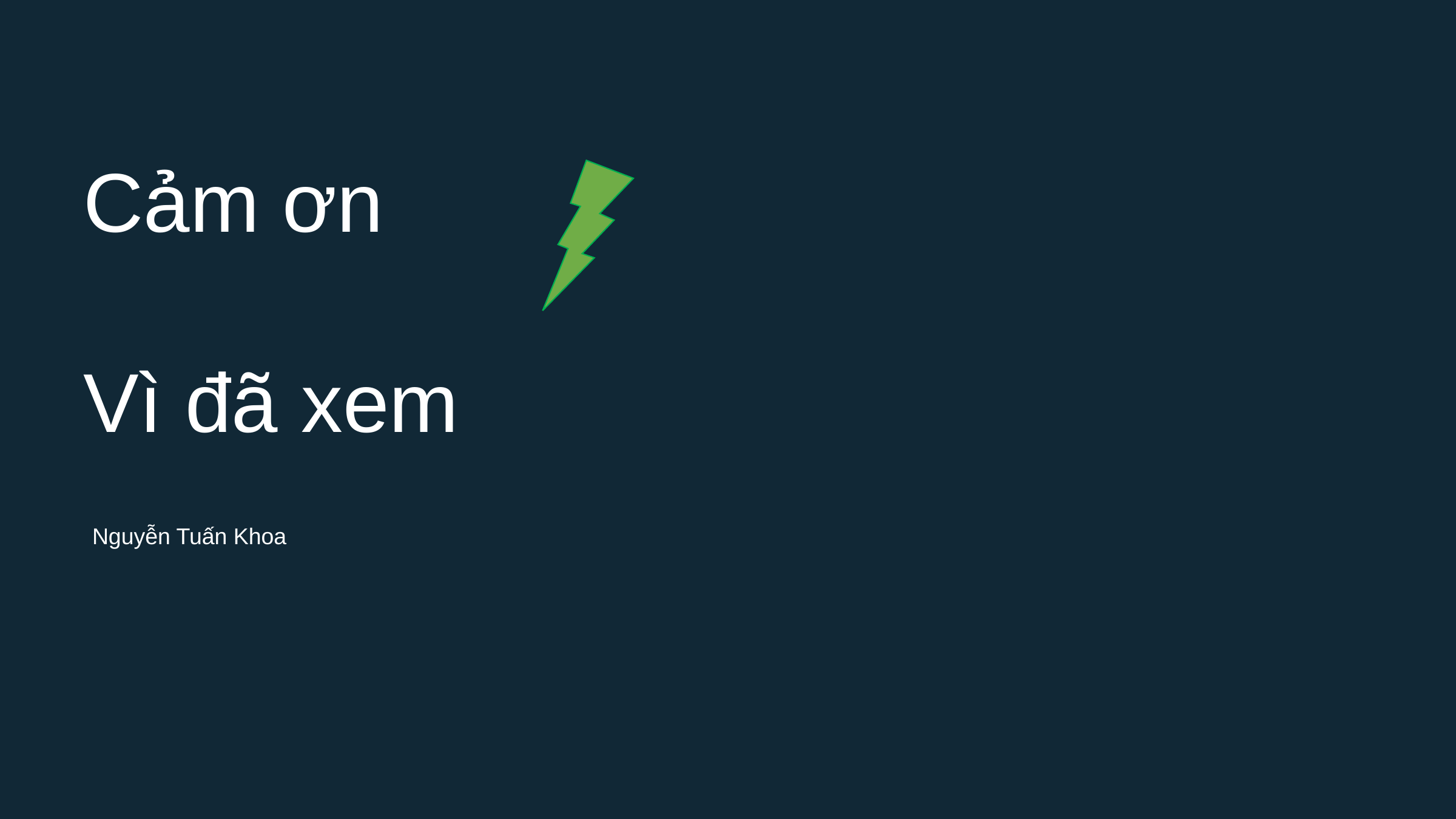

Cảm ơn
Vì đã xem

Nguyễn Tuấn Khoa